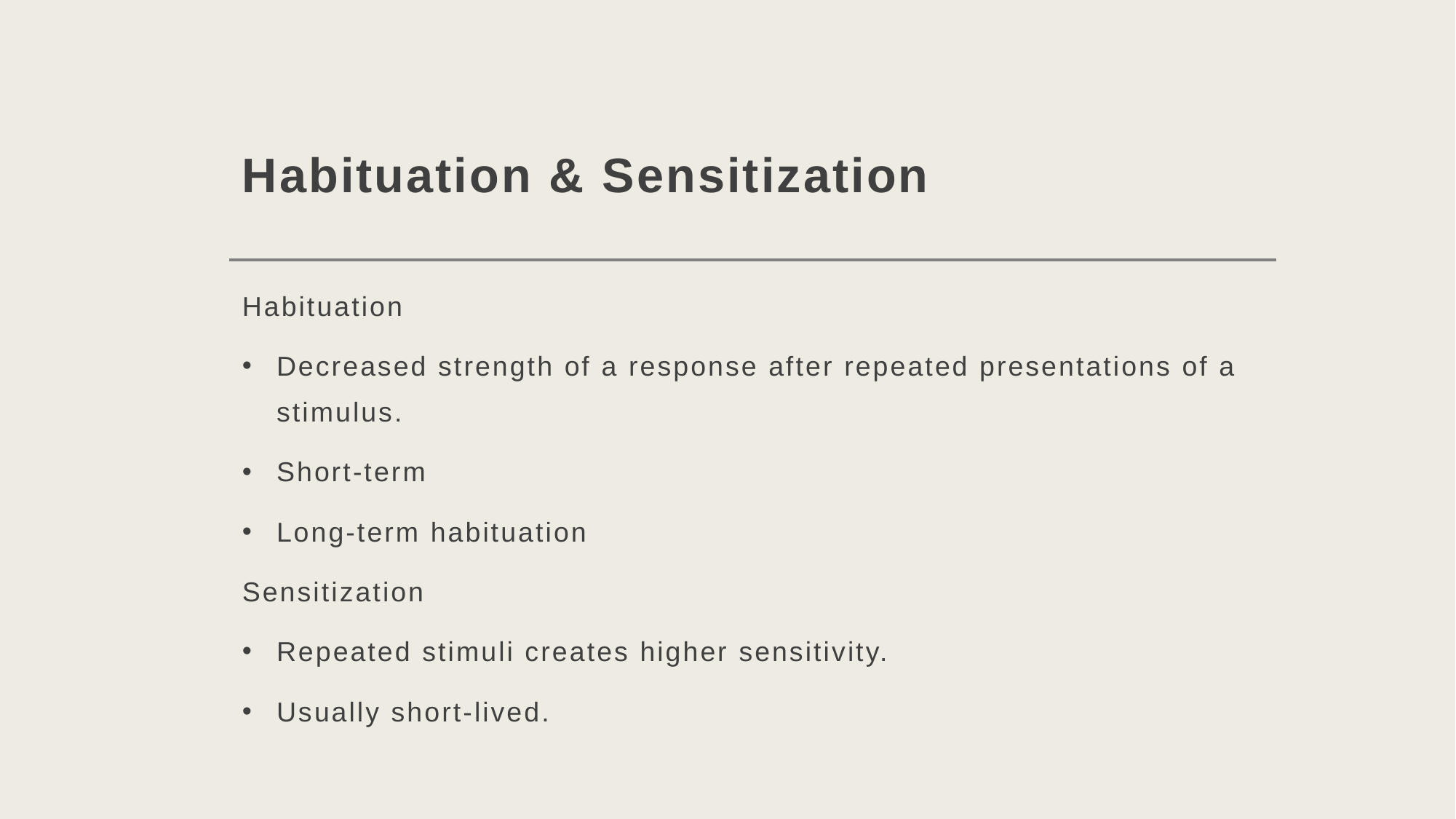

# Habituation & Sensitization
Habituation
Decreased strength of a response after repeated presentations of a stimulus.
Short-term
Long-term habituation
Sensitization
Repeated stimuli creates higher sensitivity.
Usually short-lived.